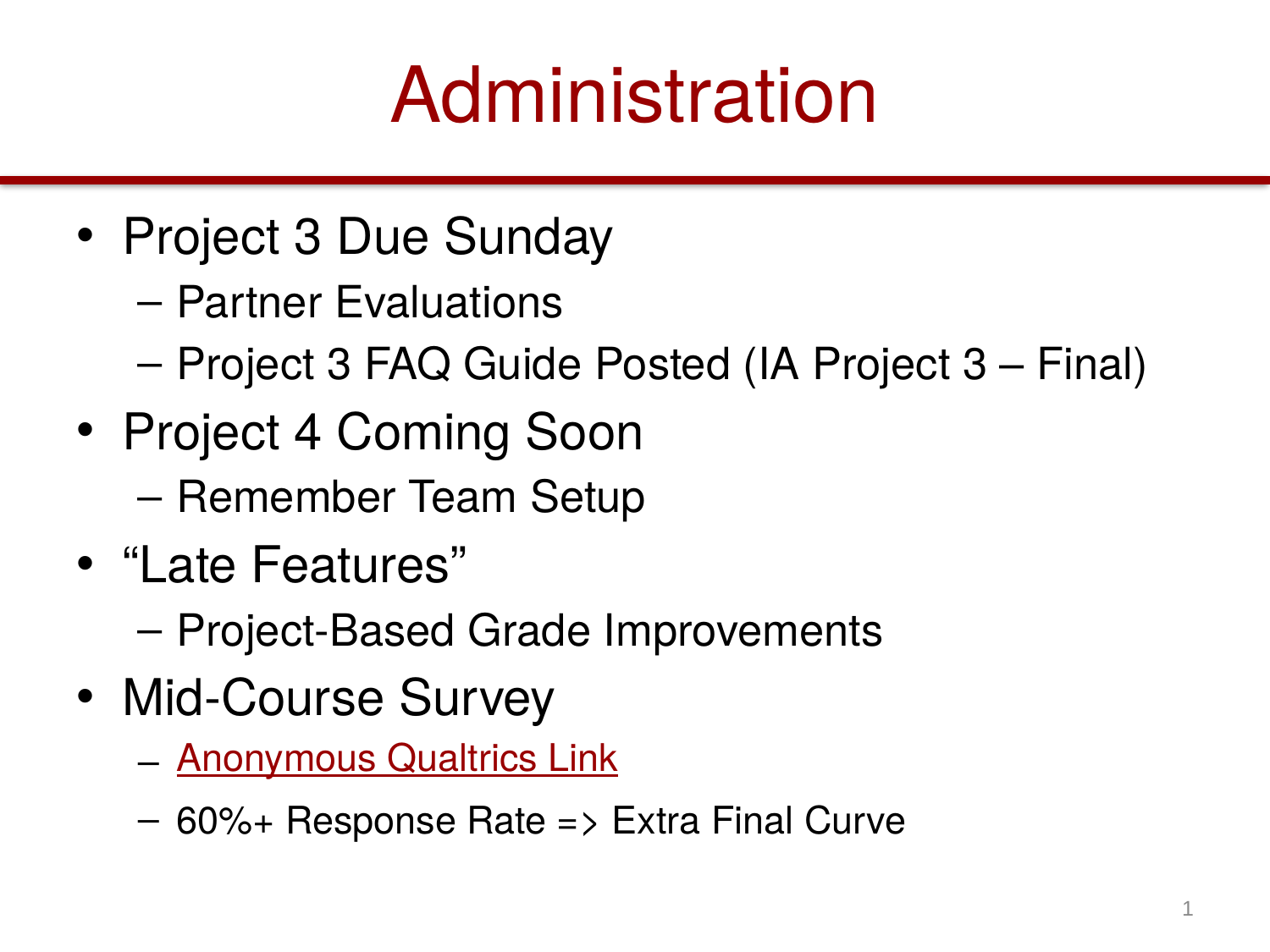

# Administration
Project 3 Due Sunday
Partner Evaluations
Project 3 FAQ Guide Posted (IA Project 3 – Final)
Project 4 Coming Soon
Remember Team Setup
“Late Features”
Project-Based Grade Improvements
Mid-Course Survey
Anonymous Qualtrics Link
60%+ Response Rate => Extra Final Curve

1